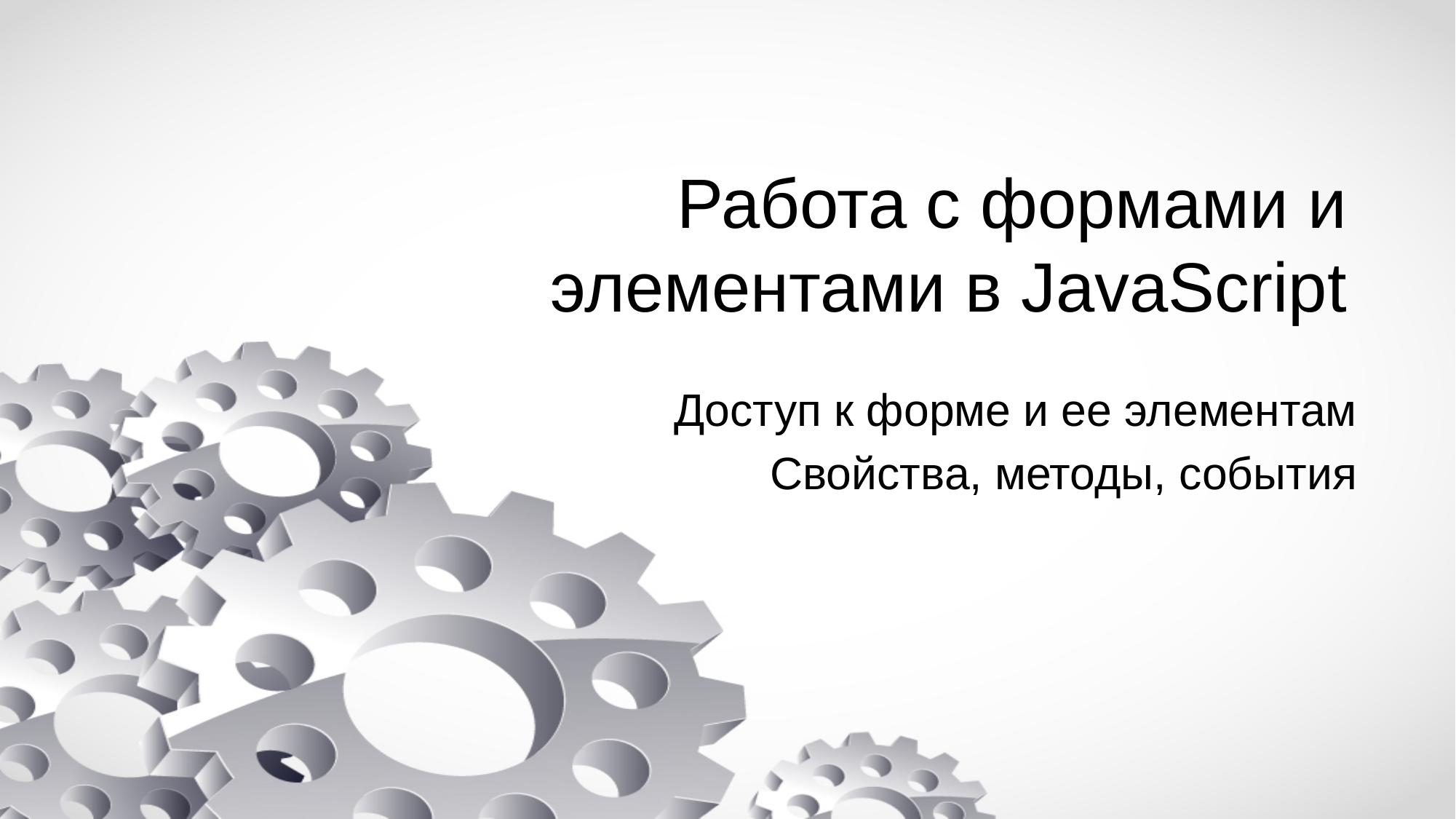

# Работа с формами и элементами в JavaScript
Доступ к форме и ее элементам
Свойства, методы, события